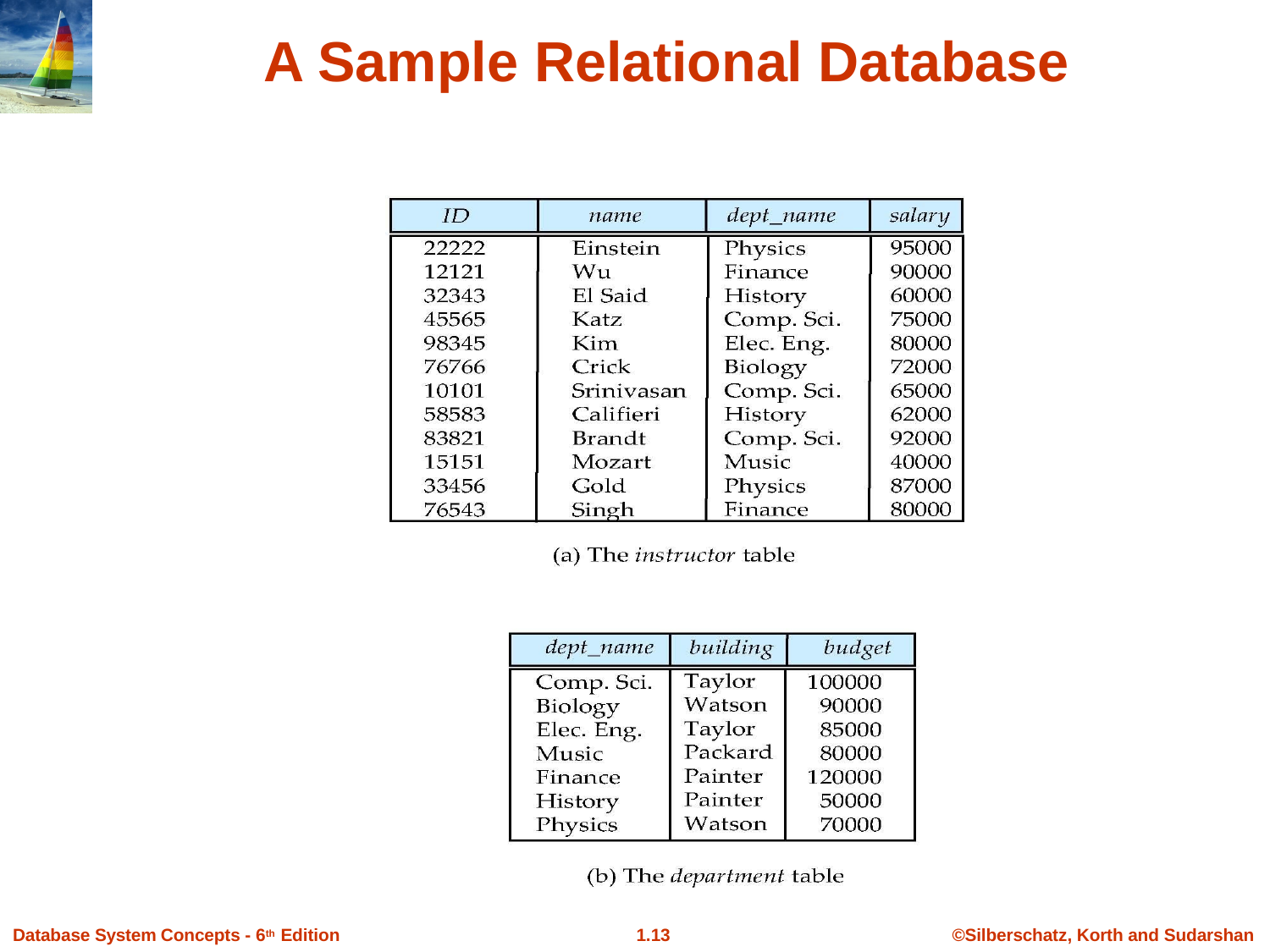

# A Sample Relational Database

Database System Concepts - 6th Edition
1.13
©Silberschatz, Korth and Sudarshan